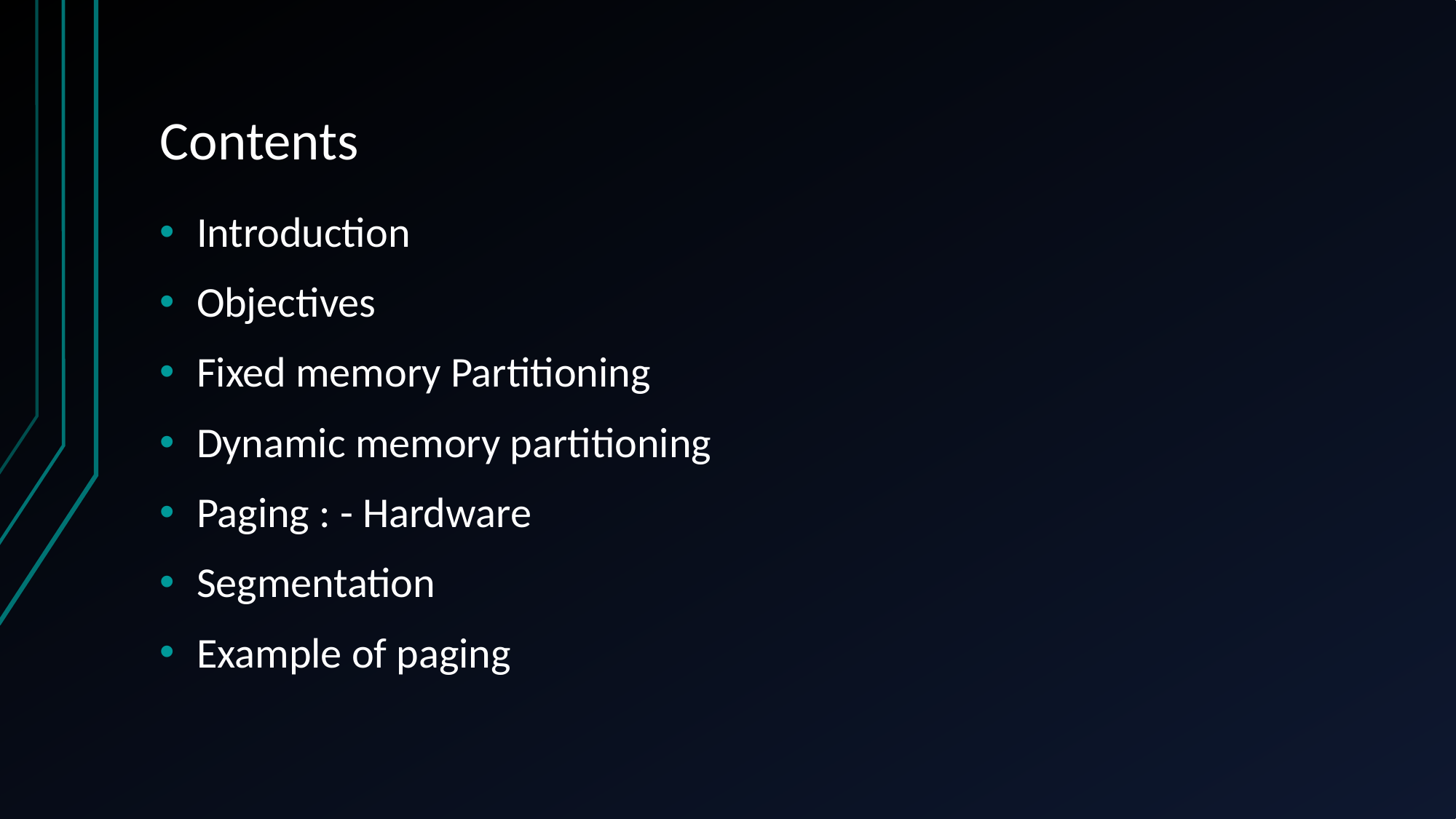

# Contents
Introduction
Objectives
Fixed memory Partitioning
Dynamic memory partitioning
Paging : - Hardware
Segmentation
Example of paging